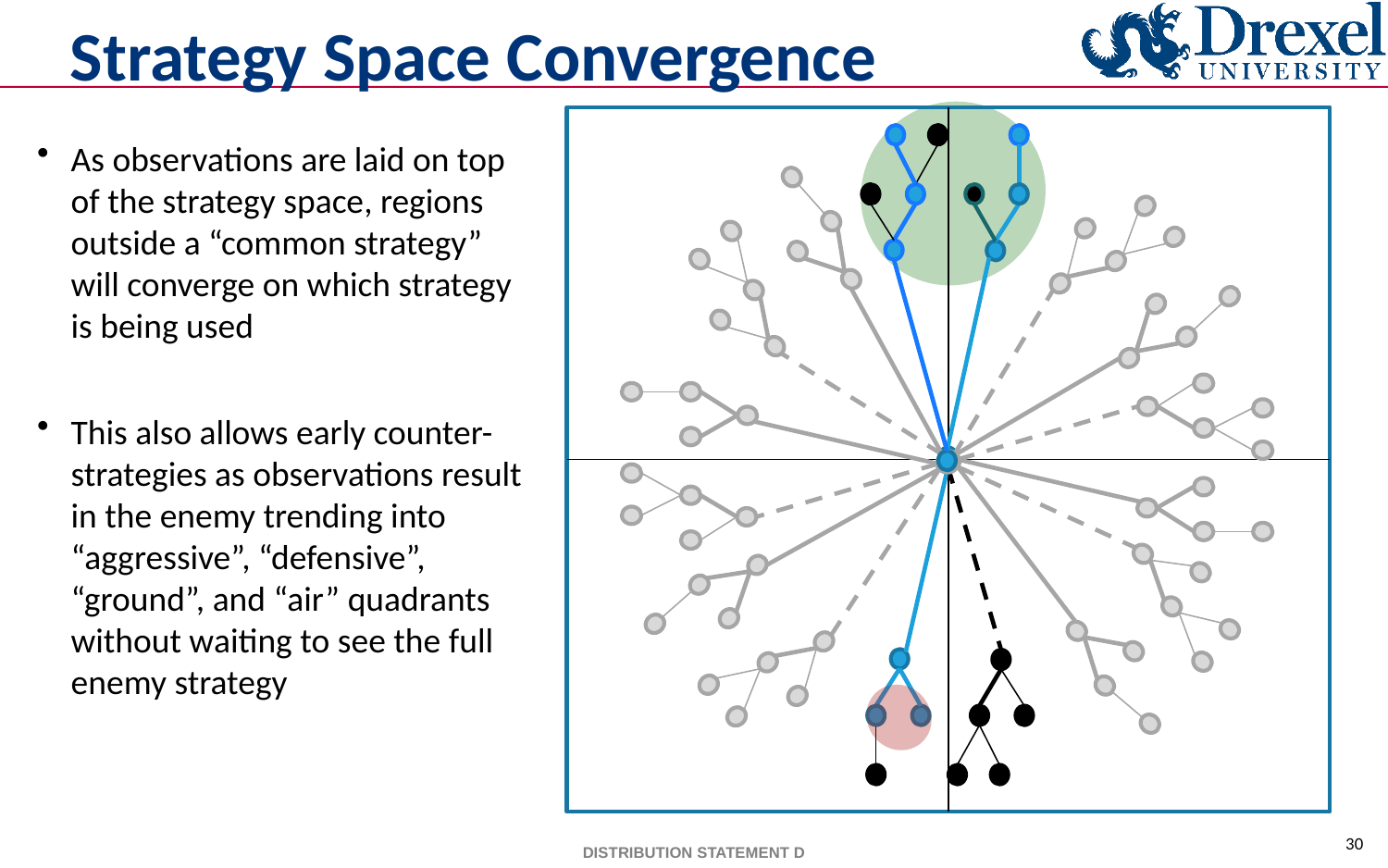

# Strategy Space Convergence

As observations are laid on top of the strategy space, regions outside a “common strategy” will converge on which strategy is being used

This also allows early counter-strategies as observations result in the enemy trending into “aggressive”, “defensive”, “ground”, and “air” quadrants without waiting to see the full enemy strategy